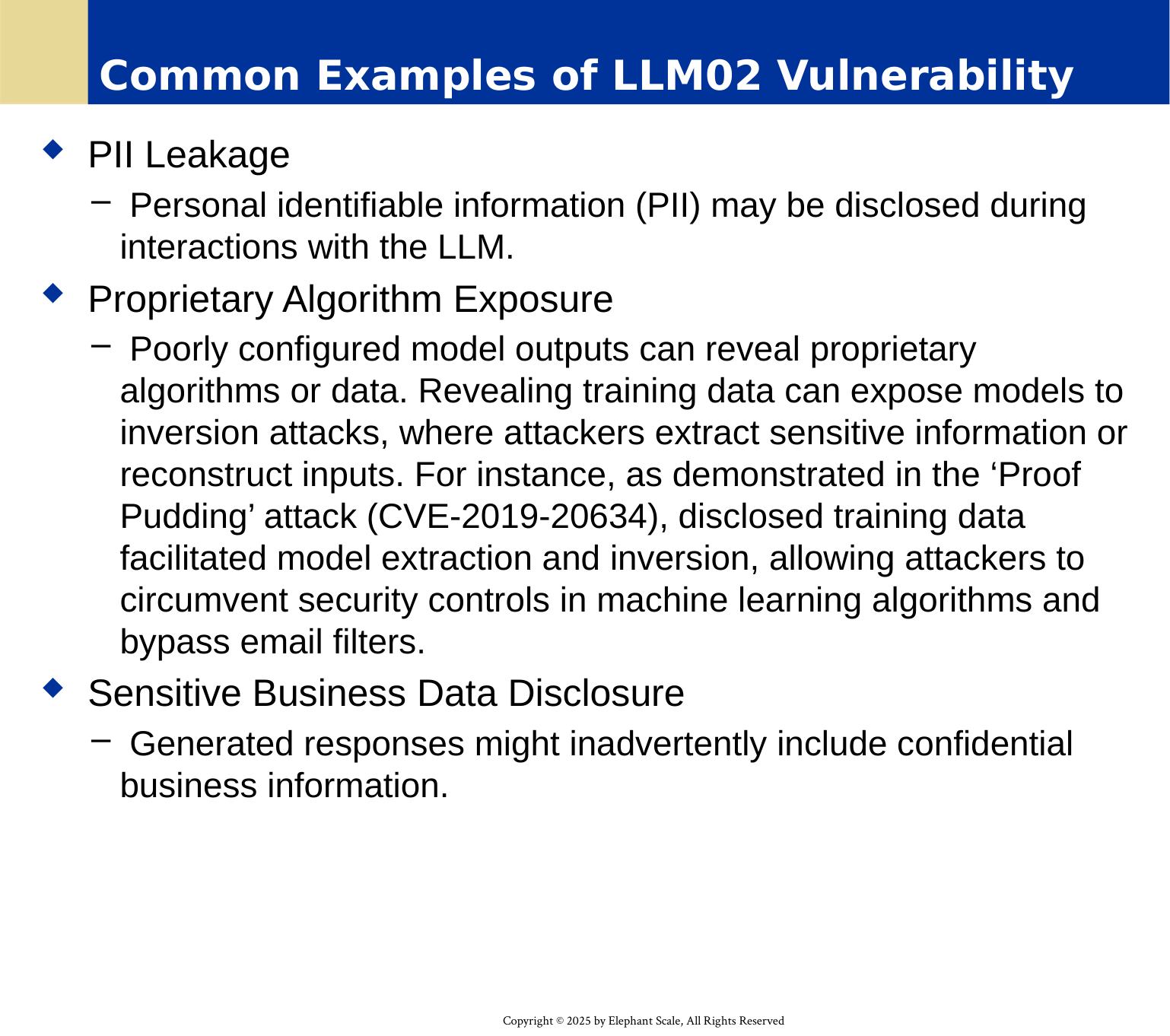

# Common Examples of LLM02 Vulnerability
 PII Leakage
 Personal identifiable information (PII) may be disclosed during interactions with the LLM.
 Proprietary Algorithm Exposure
 Poorly configured model outputs can reveal proprietary algorithms or data. Revealing training data can expose models to inversion attacks, where attackers extract sensitive information or reconstruct inputs. For instance, as demonstrated in the ‘Proof Pudding’ attack (CVE-2019-20634), disclosed training data facilitated model extraction and inversion, allowing attackers to circumvent security controls in machine learning algorithms and bypass email filters.
 Sensitive Business Data Disclosure
 Generated responses might inadvertently include confidential business information.
Copyright © 2025 by Elephant Scale, All Rights Reserved